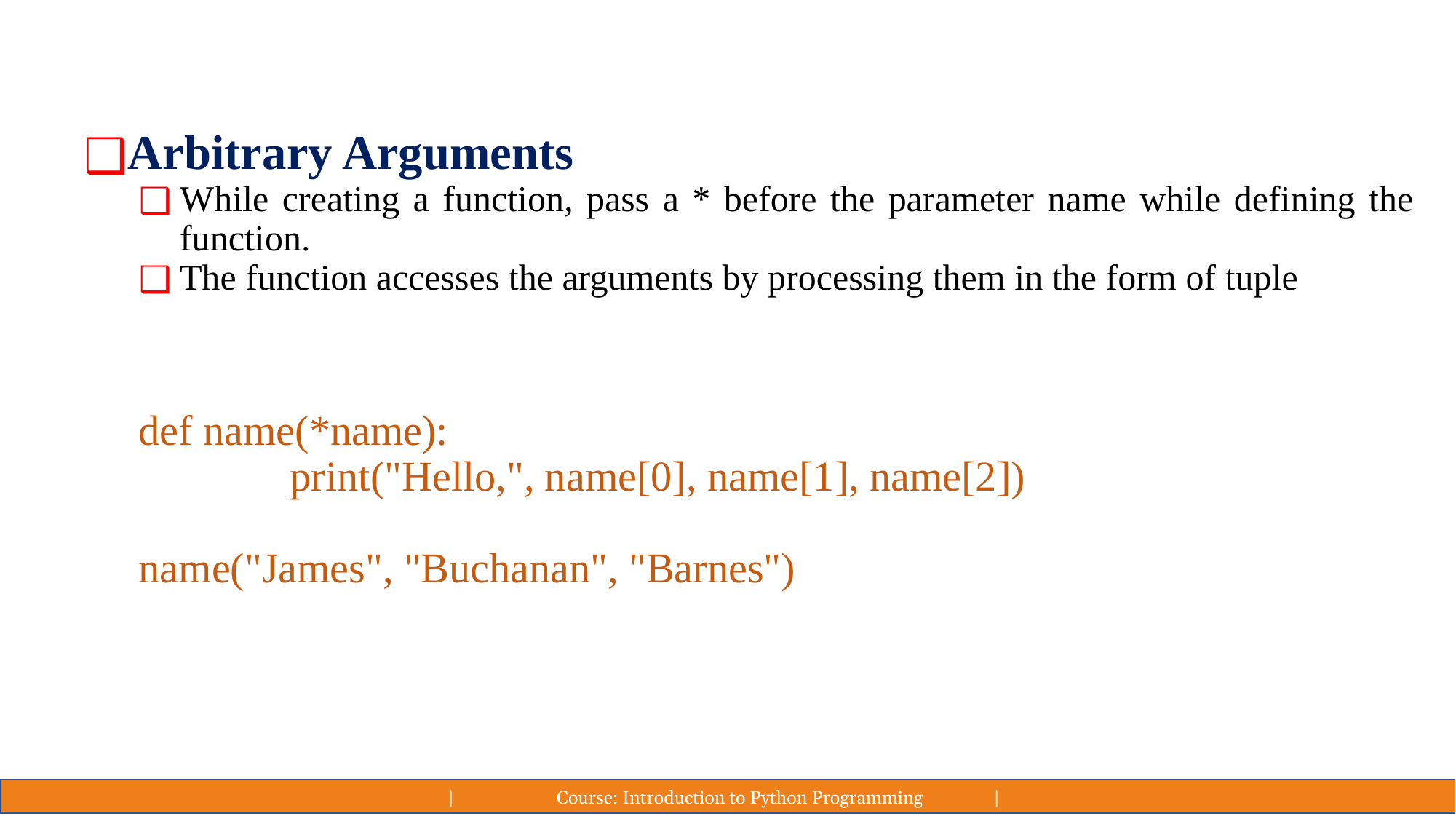

#
Arbitrary Arguments
While creating a function, pass a * before the parameter name while defining the function.
The function accesses the arguments by processing them in the form of tuple

def name(*name):
	    print("Hello,", name[0], name[1], name[2])

name("James", "Buchanan", "Barnes")